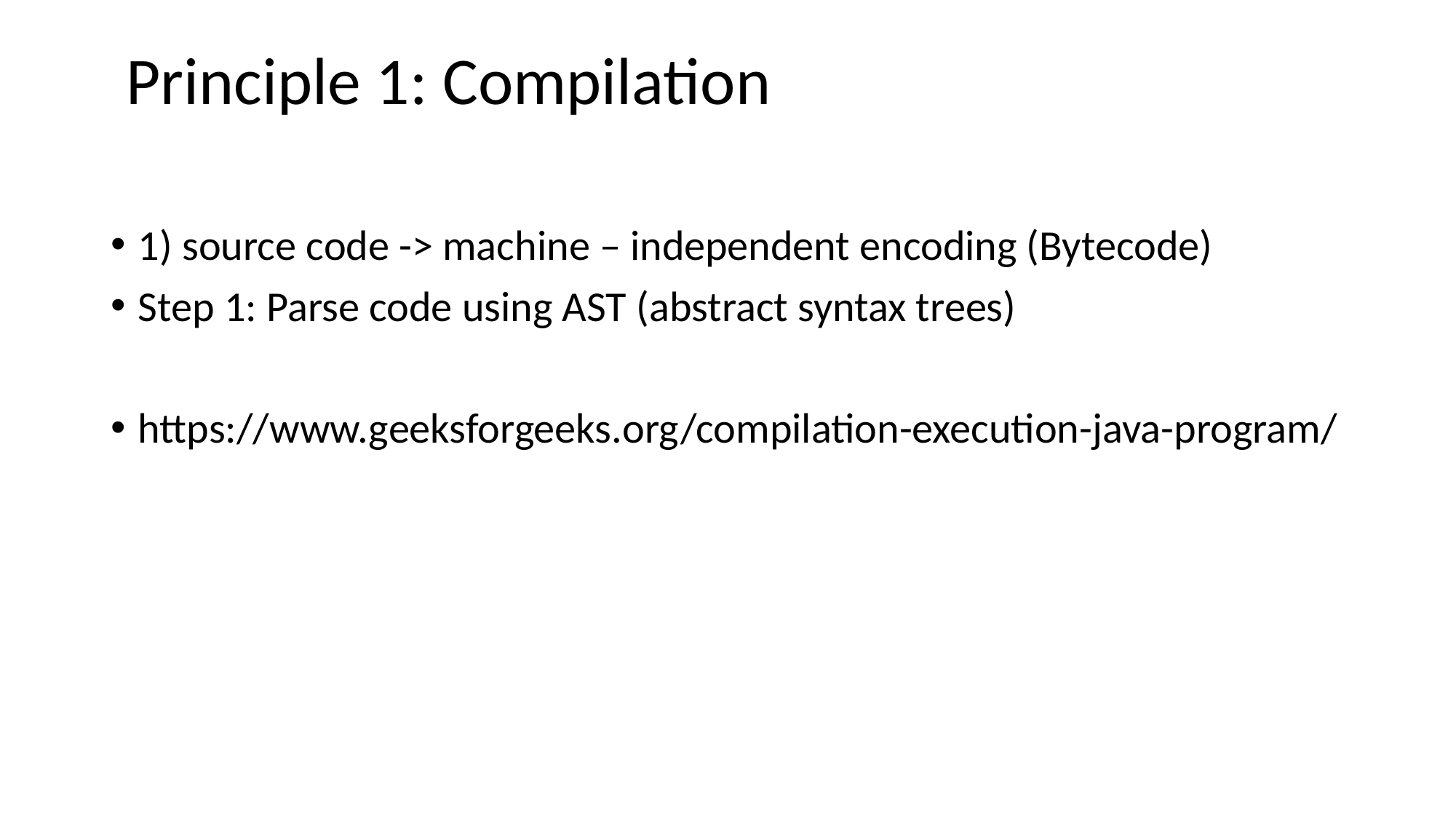

# Principle 1: Compilation
1) source code -> machine – independent encoding (Bytecode)
Step 1: Parse code using AST (abstract syntax trees)

https://www.geeksforgeeks.org/compilation-execution-java-program/